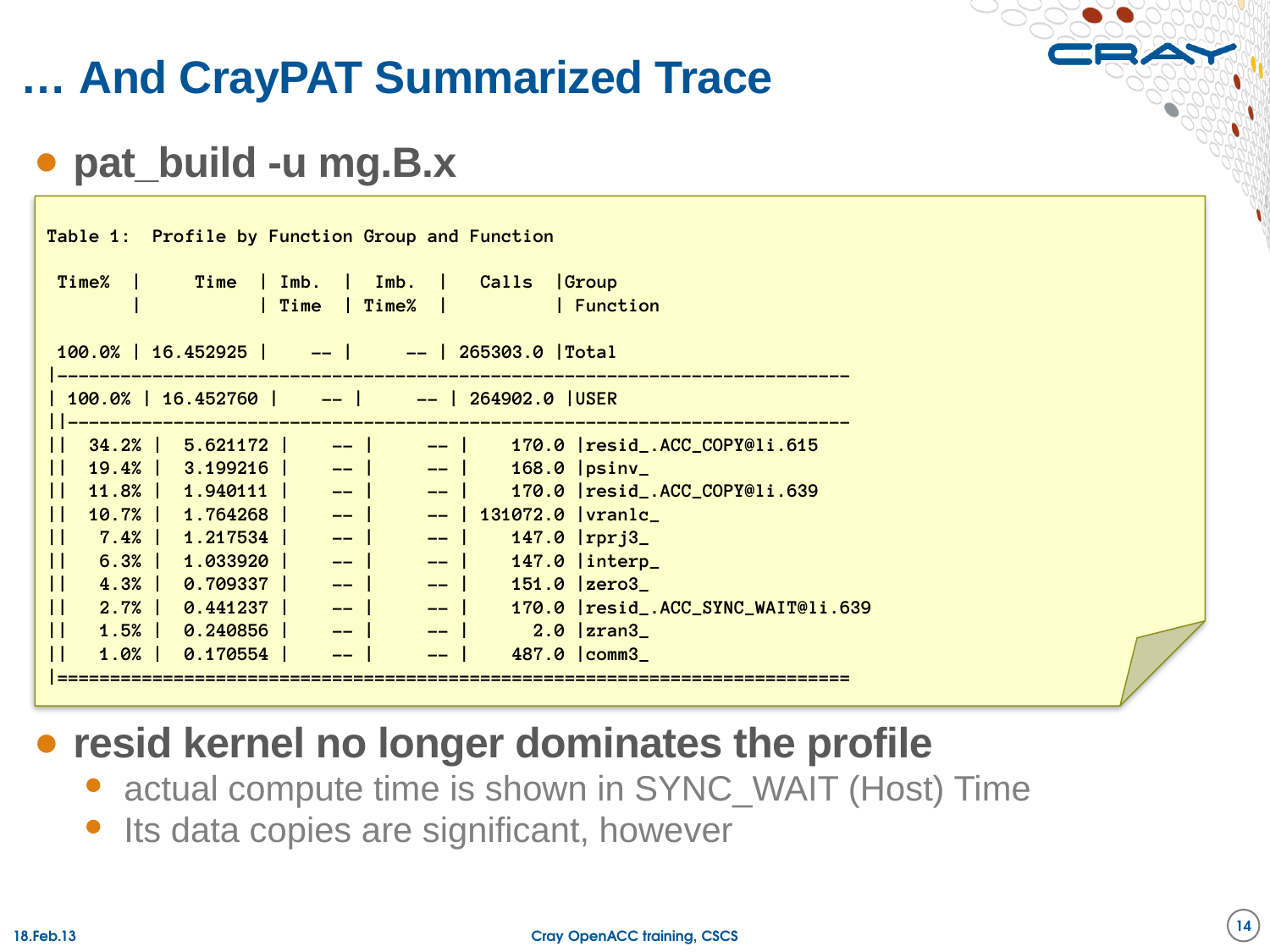

# … And CrayPAT Summarized Trace
pat_build -u mg.B.x

resid kernel no longer dominates the profile
actual compute time is shown in SYNC_WAIT (Host) Time
Its data copies are significant, however

Table 1:  Profile by Function Group and Function

 Time%  |     Time  | Imb.  |  Imb.  |   Calls  |Group
        |           | Time  | Time%  |          | Function

 100.0% | 16.452925 |    -- |     -- | 265303.0 |Total
|---------------------------------------------------------------------------
| 100.0% | 16.452760 |    -- |     -- | 264902.0 |USER
||--------------------------------------------------------------------------
||  34.2% |  5.621172 |    -- |     -- |    170.0 |resid_.ACC_COPY@li.615
||  19.4% |  3.199216 |    -- |     -- |    168.0 |psinv_
||  11.8% |  1.940111 |    -- |     -- |    170.0 |resid_.ACC_COPY@li.639
||  10.7% |  1.764268 |    -- |     -- | 131072.0 |vranlc_
||   7.4% |  1.217534 |    -- |     -- |    147.0 |rprj3_
||   6.3% |  1.033920 |    -- |     -- |    147.0 |interp_
||   4.3% |  0.709337 |    -- |     -- |    151.0 |zero3_
||   2.7% |  0.441237 |    -- |     -- |    170.0 |resid_.ACC_SYNC_WAIT@li.639
||   1.5% |  0.240856 |    -- |     -- |      2.0 |zran3_
||   1.0% |  0.170554 |    -- |     -- |    487.0 |comm3_
|===========================================================================
14
18.Feb.13
Cray OpenACC training, CSCS